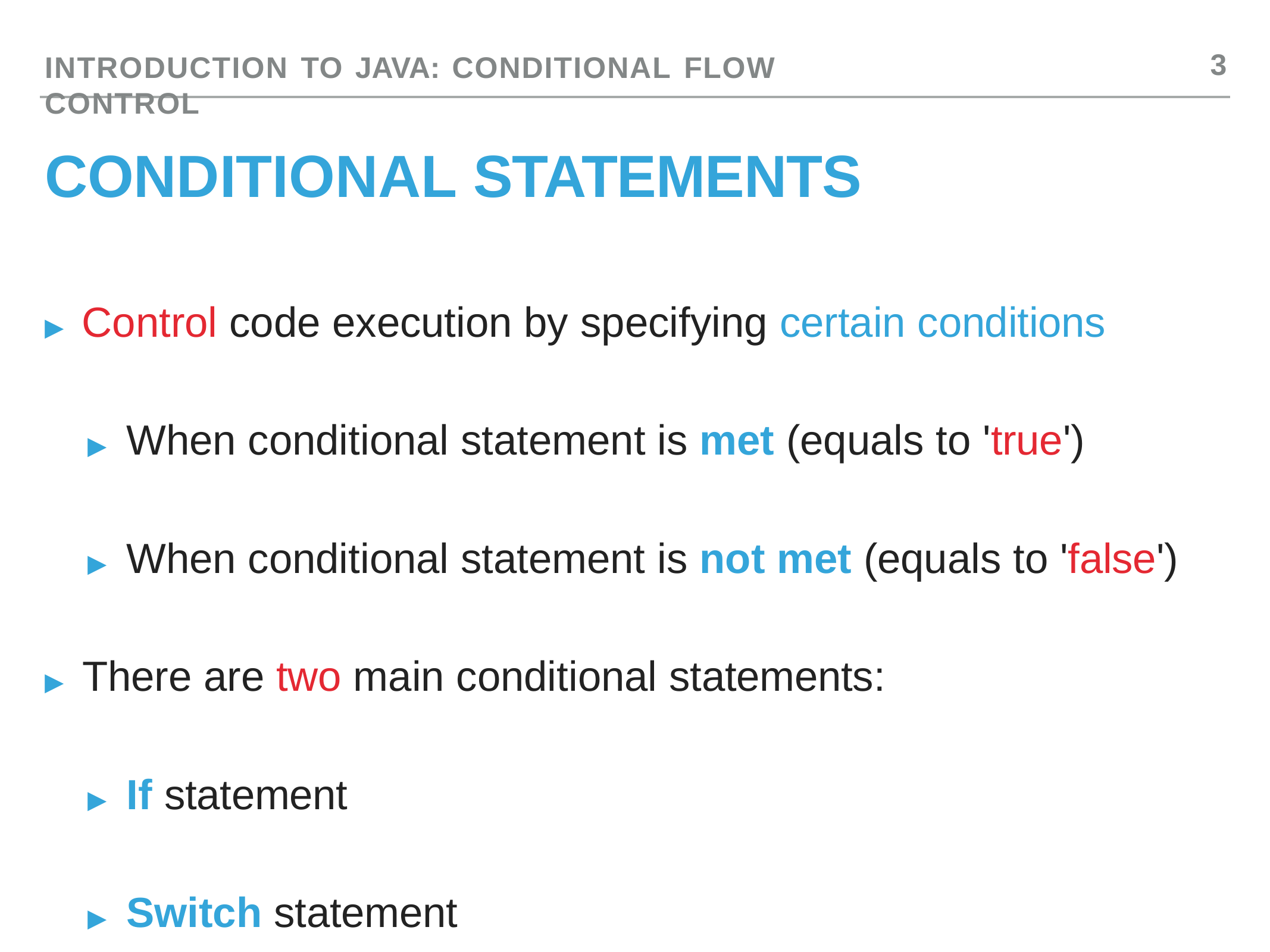

3
INTRODUCTION TO JAVA: CONDITIONAL FLOW CONTROL
# CONDITIONAL STATEMENTS
▸ Control code execution by specifying certain conditions
▸ When conditional statement is met (equals to 'true')
▸ When conditional statement is not met (equals to 'false')
▸ There are two main conditional statements:
▸ If statement
▸ Switch statement